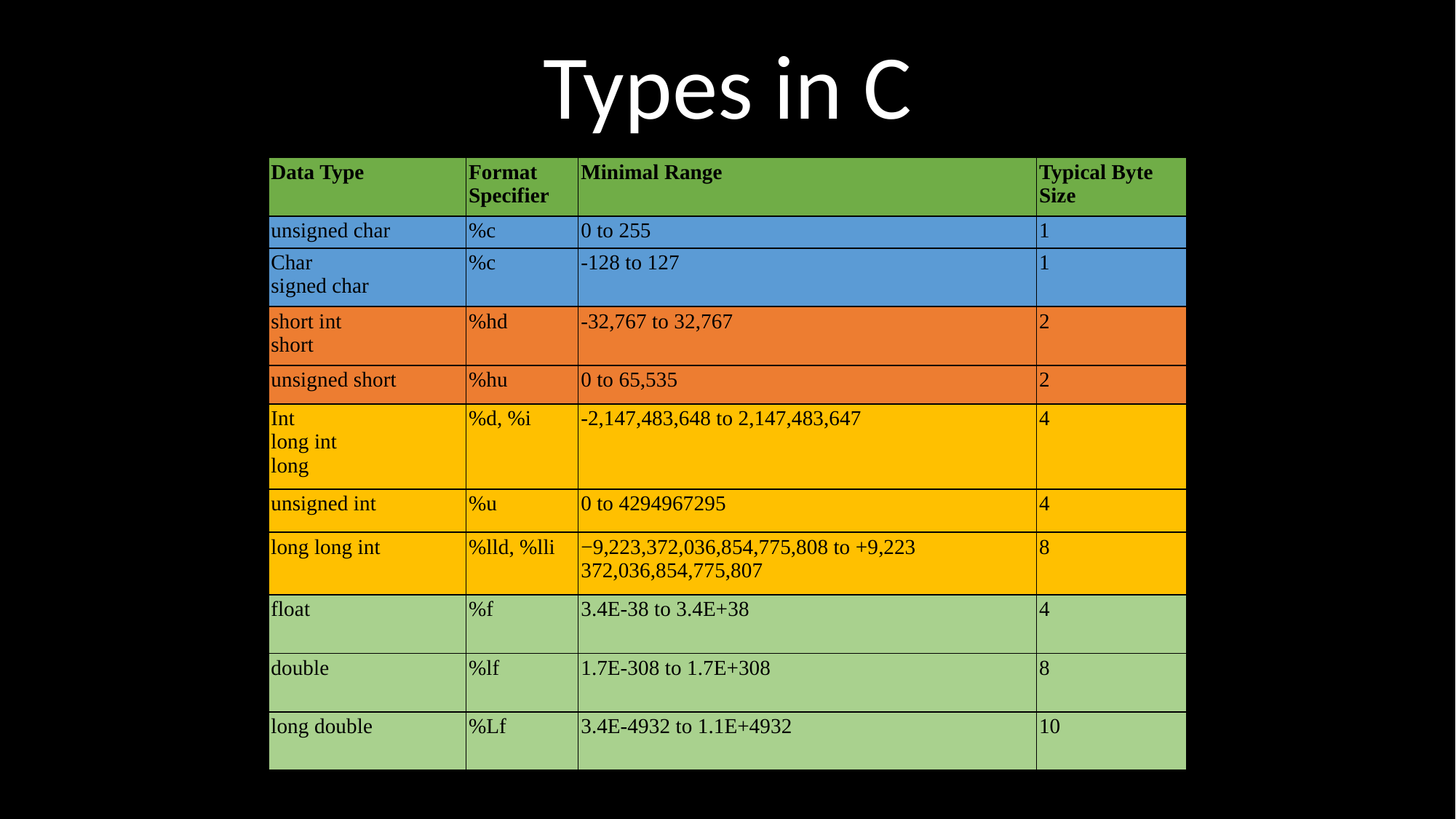

Types in C
| Data Type | Format Specifier | Minimal Range | Typical Byte Size |
| --- | --- | --- | --- |
| unsigned char | %c | 0 to 255 | 1 |
| Char signed char | %c | -128 to 127 | 1 |
| short int short | %hd | -32,767 to 32,767 | 2 |
| unsigned short | %hu | 0 to 65,535 | 2 |
| Int long int long | %d, %i | -2,147,483,648 to 2,147,483,647 | 4 |
| unsigned int | %u | 0 to 4294967295 | 4 |
| long long int | %lld, %lli | −9,223,372,036,854,775,808 to +9,223 372,036,854,775,807 | 8 |
| float | %f | 3.4E-38 to 3.4E+38 | 4 |
| double | %lf | 1.7E-308 to 1.7E+308 | 8 |
| long double | %Lf | 3.4E-4932 to 1.1E+4932 | 10 |